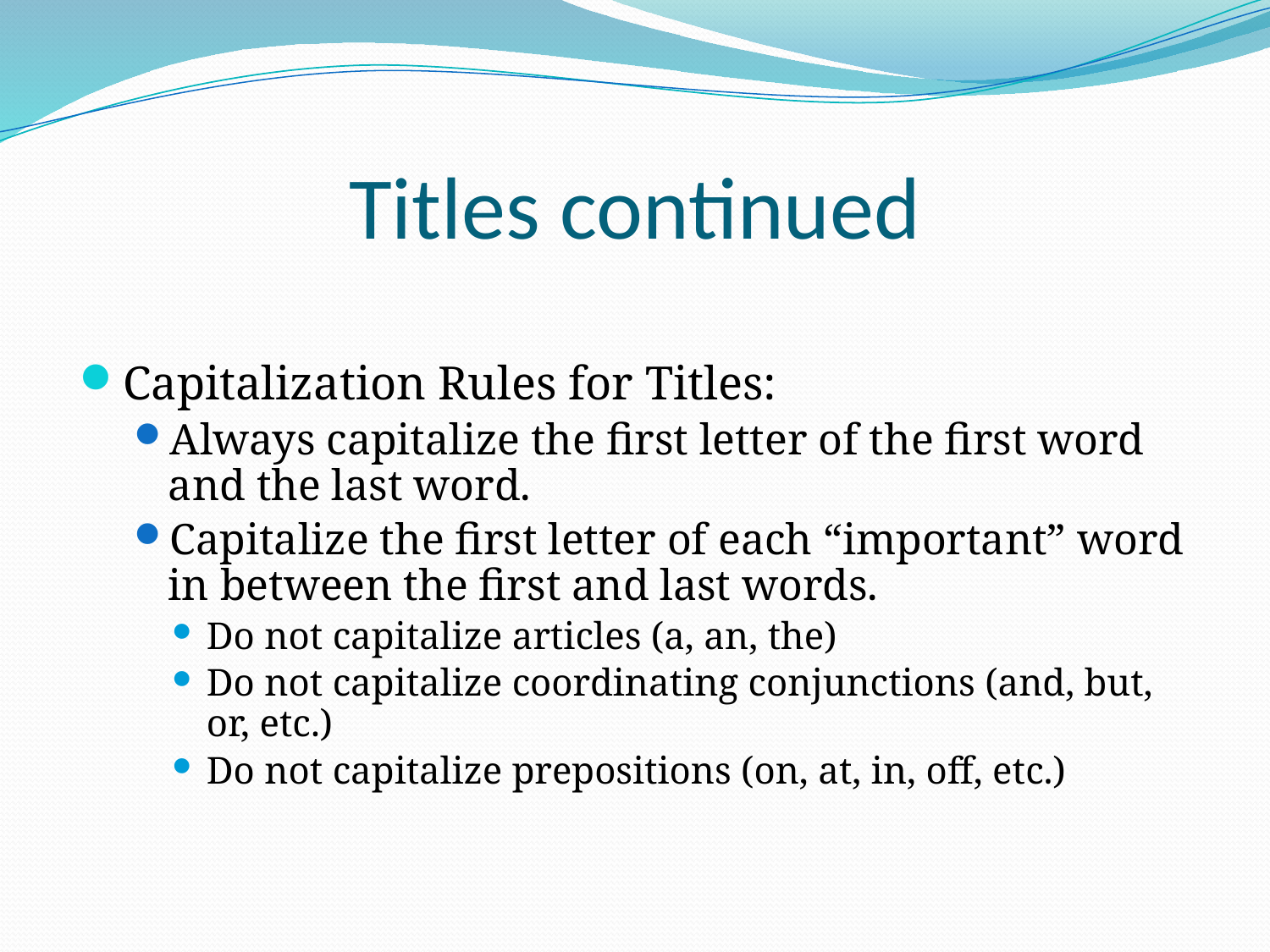

# Titles continued
Capitalization Rules for Titles:
Always capitalize the first letter of the first word and the last word.
Capitalize the first letter of each “important” word in between the first and last words.
Do not capitalize articles (a, an, the)
Do not capitalize coordinating conjunctions (and, but, or, etc.)
Do not capitalize prepositions (on, at, in, off, etc.)